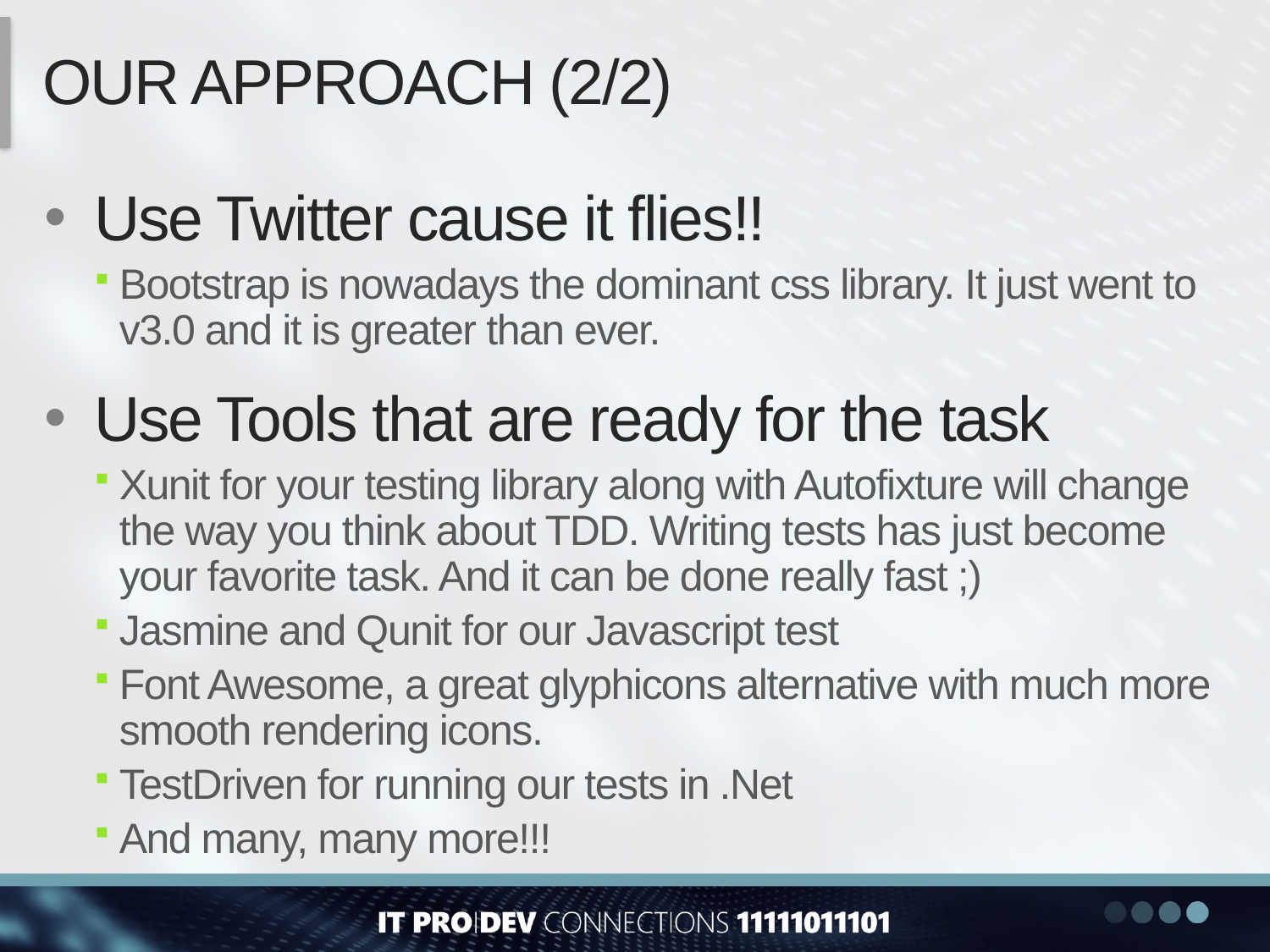

# Our Approach (2/2)
Use Twitter cause it flies!!
Bootstrap is nowadays the dominant css library. It just went to v3.0 and it is greater than ever.
Use Tools that are ready for the task
Xunit for your testing library along with Autofixture will change the way you think about TDD. Writing tests has just become your favorite task. And it can be done really fast ;)
Jasmine and Qunit for our Javascript test
Font Awesome, a great glyphicons alternative with much more smooth rendering icons.
TestDriven for running our tests in .Net
And many, many more!!!